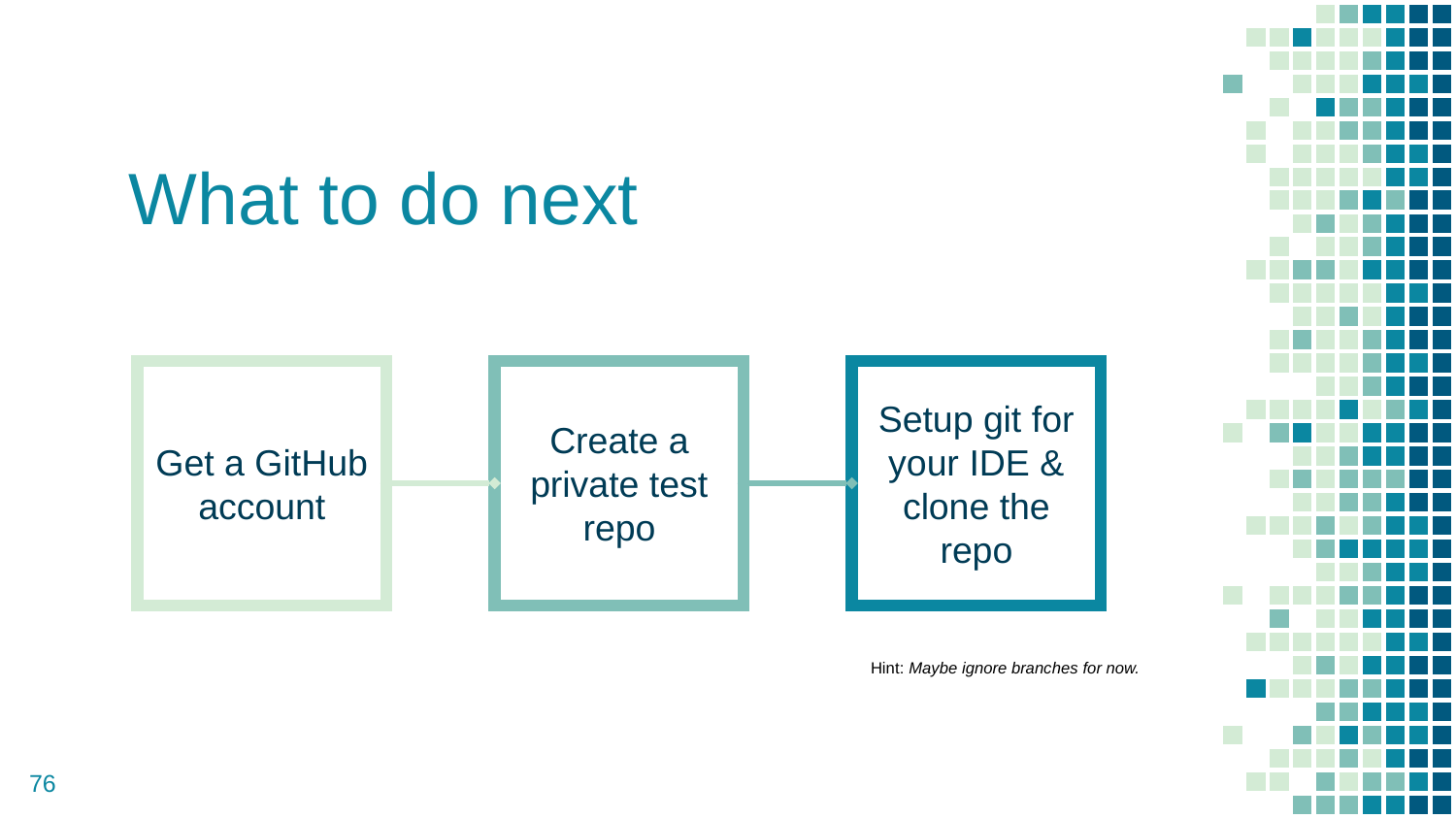

# What to do next
Get a GitHub account
Setup git for your IDE & clone the repo
Create a private test repo
Hint: Maybe ignore branches for now.
76